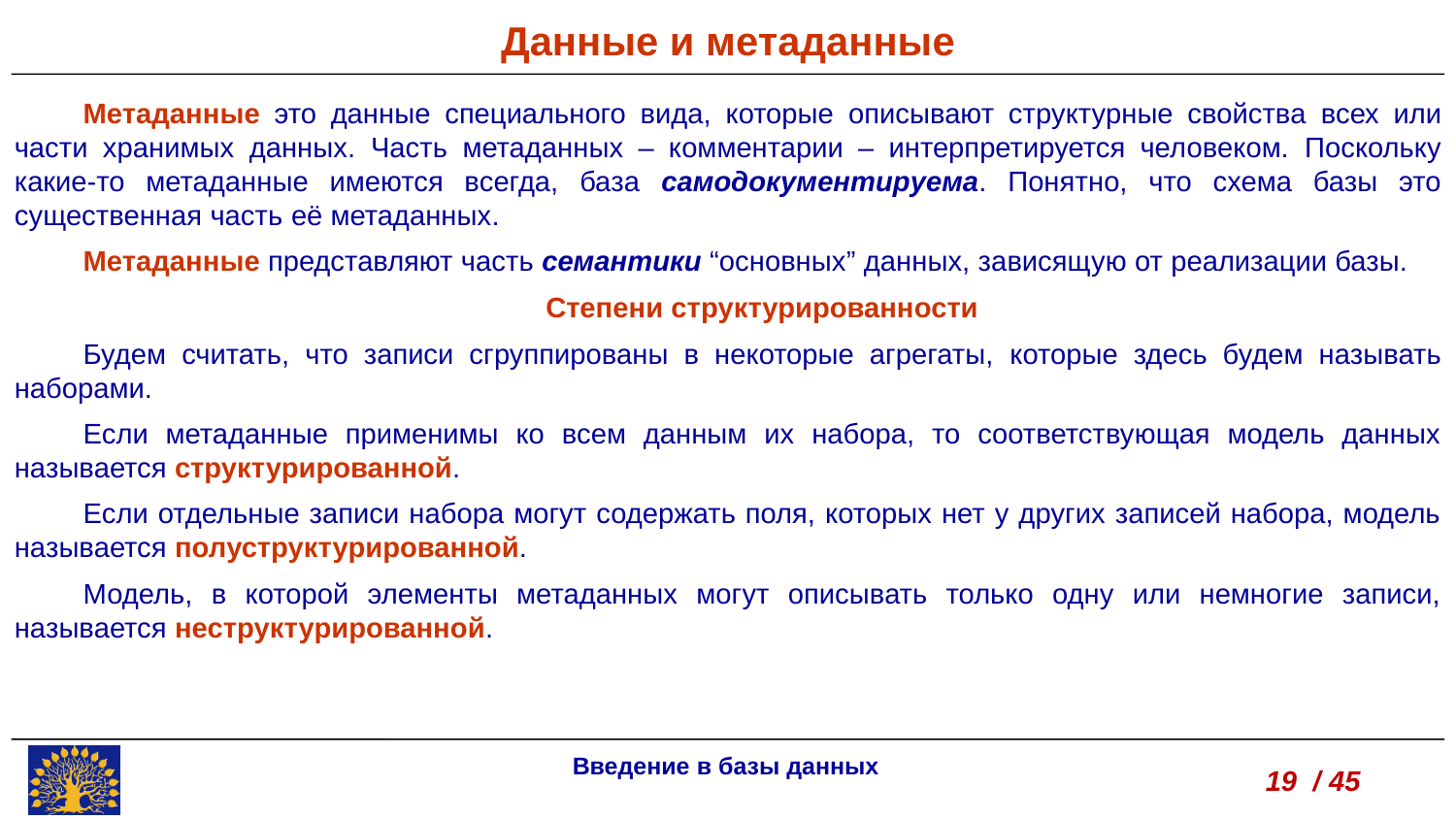

Данные и метаданные
Метаданные это данные специального вида, которые описывают структурные свойства всех или части хранимых данных. Часть метаданных – комментарии – интерпретируется человеком. Поскольку какие-то метаданные имеются всегда, база самодокументируема. Понятно, что схема базы это существенная часть её метаданных.
Метаданные представляют часть семантики “основных” данных, зависящую от реализации базы.
Степени структурированности
Будем считать, что записи сгруппированы в некоторые агрегаты, которые здесь будем называть наборами.
Если метаданные применимы ко всем данным их набора, то соответствующая модель данных называется структурированной.
Если отдельные записи набора могут содержать поля, которых нет у других записей набора, модель называется полуструктурированной.
Модель, в которой элементы метаданных могут описывать только одну или немногие записи, называется неструктурированной.